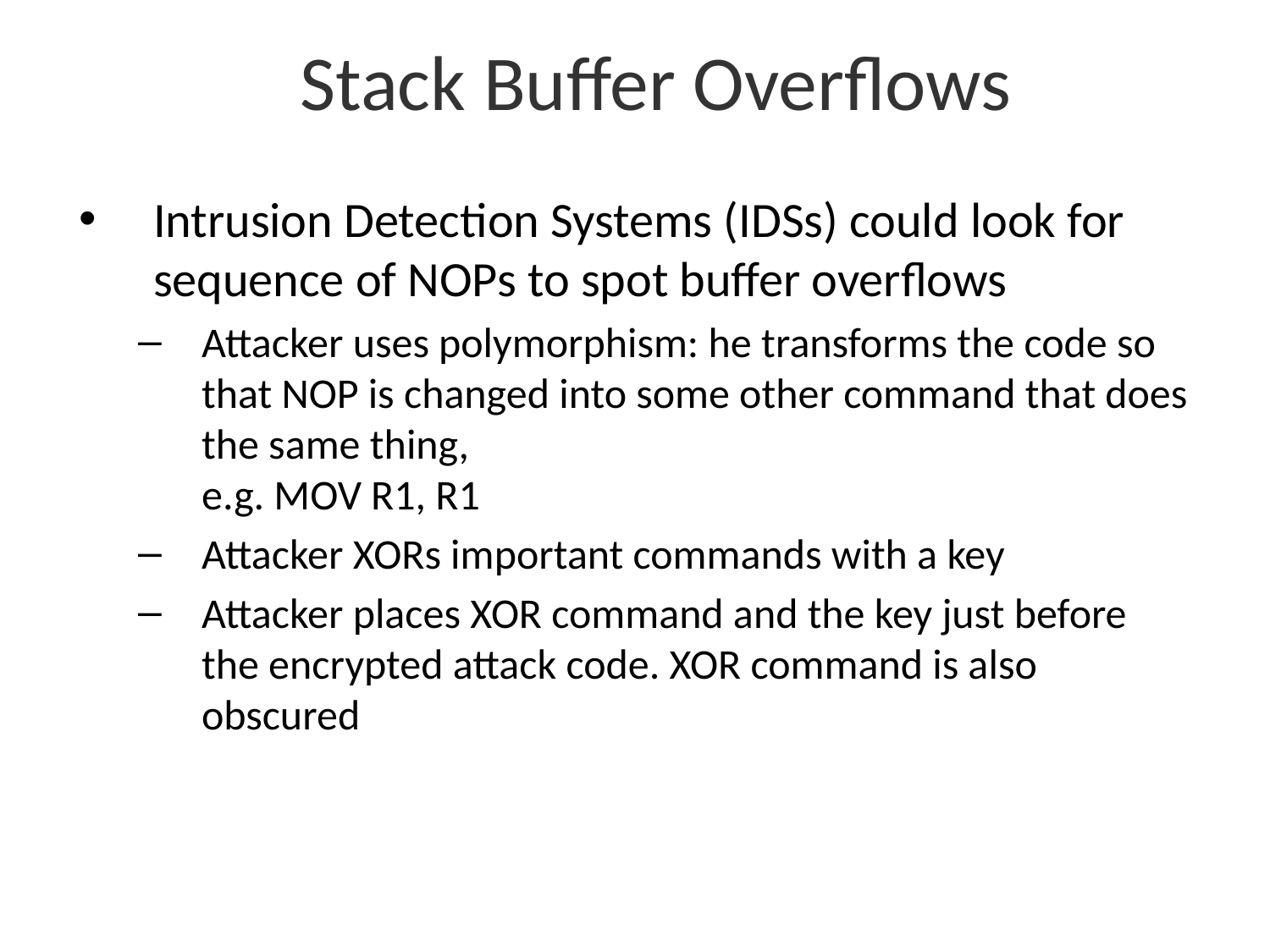

# Stack Buffer Overflows
Intrusion Detection Systems (IDSs) could look for sequence of NOPs to spot buffer overflows
Attacker uses polymorphism: he transforms the code so that NOP is changed into some other command that does the same thing,
e.g. MOV R1, R1
Attacker XORs important commands with a key
Attacker places XOR command and the key just before the encrypted attack code. XOR command is also obscured